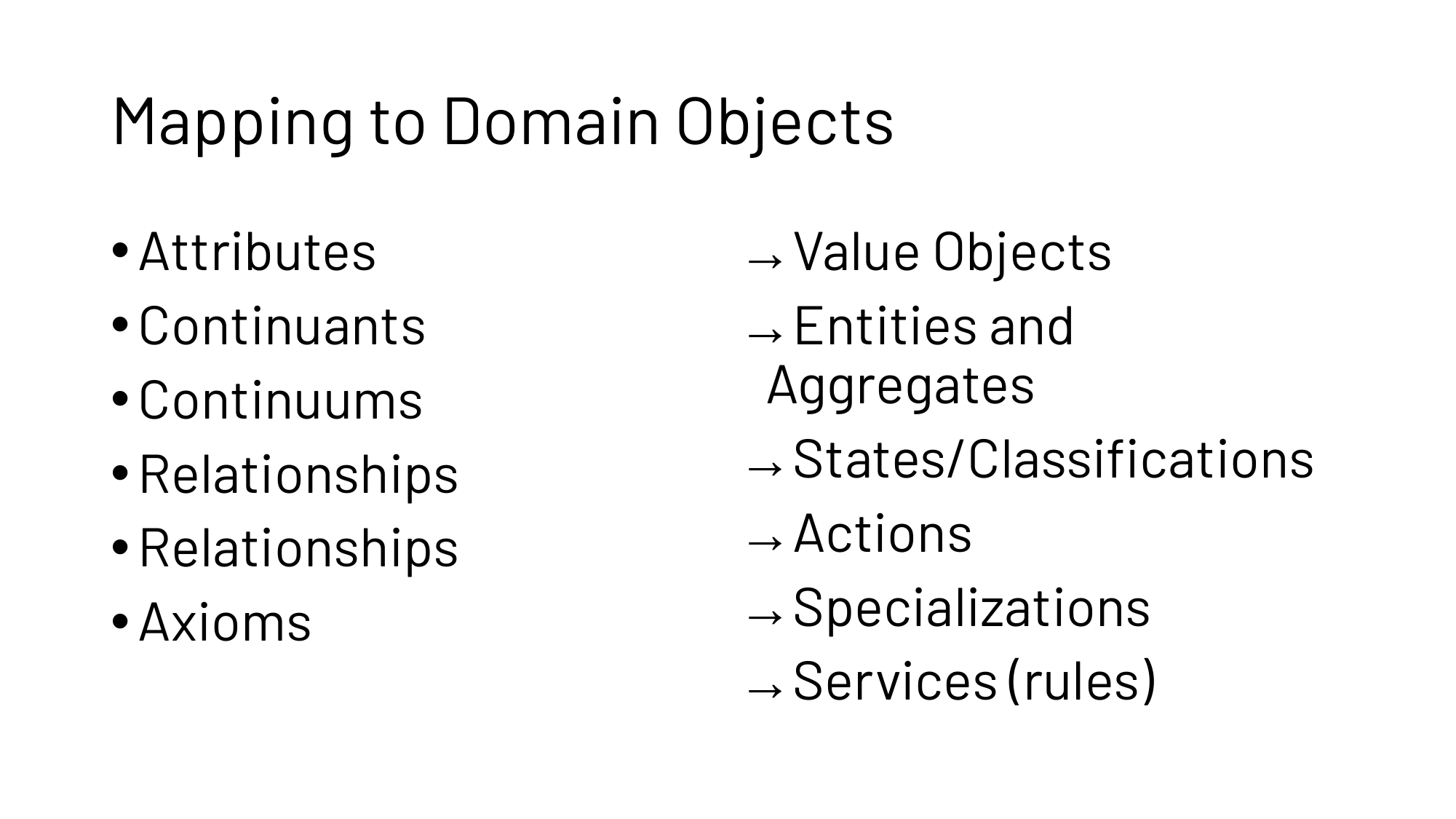

# Mapping to Domain Objects
Attributes
Continuants
Continuums
Relationships
Relationships
Axioms
Value Objects
Entities and Aggregates
States/Classifications
Actions
Specializations
Services (rules)